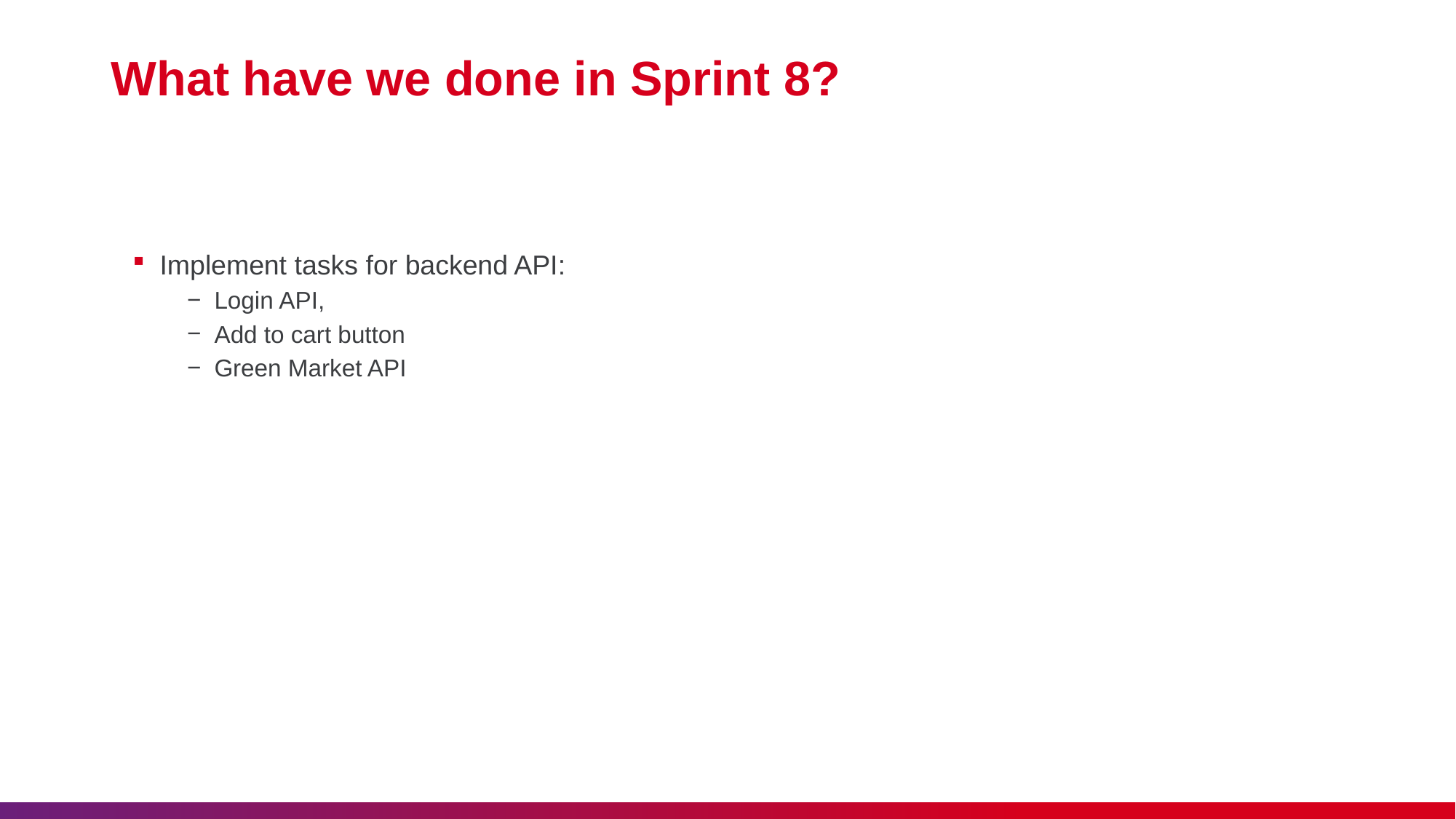

# What have we done in Sprint 8?
Implement tasks for backend API:
Login API,
Add to cart button
Green Market API